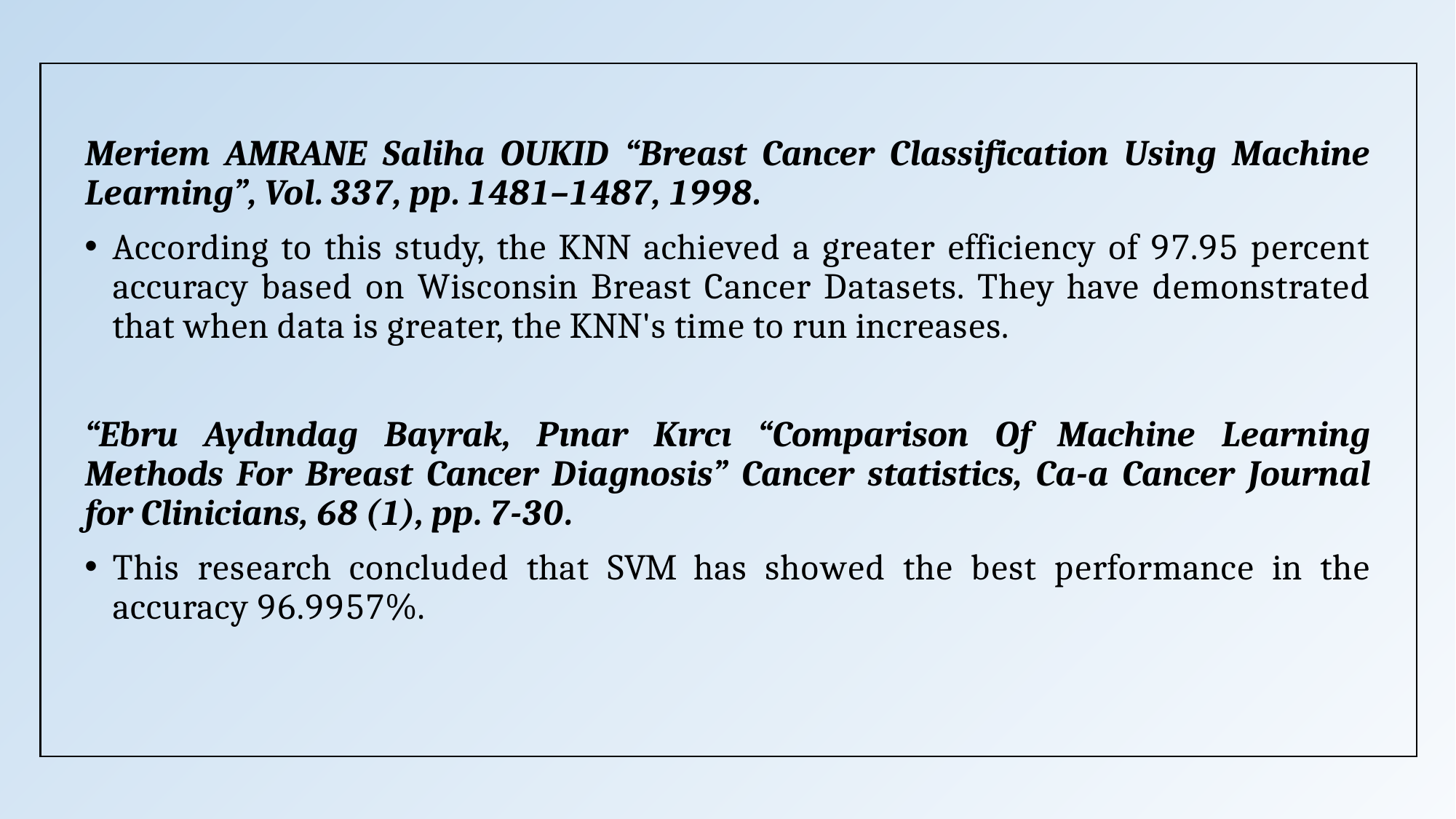

Meriem AMRANE Saliha OUKID “Breast Cancer Classification Using Machine Learning”, Vol. 337, pp. 1481–1487, 1998.
According to this study, the KNN achieved a greater efficiency of 97.95 percent accuracy based on Wisconsin Breast Cancer Datasets. They have demonstrated that when data is greater, the KNN's time to run increases.

“Ebru Aydındag Bayrak, Pınar Kırcı “Comparison Of Machine Learning Methods For Breast Cancer Diagnosis” Cancer statistics, Ca-a Cancer Journal for Clinicians, 68 (1), pp. 7-30.
This research concluded that SVM has showed the best performance in the accuracy 96.9957%.